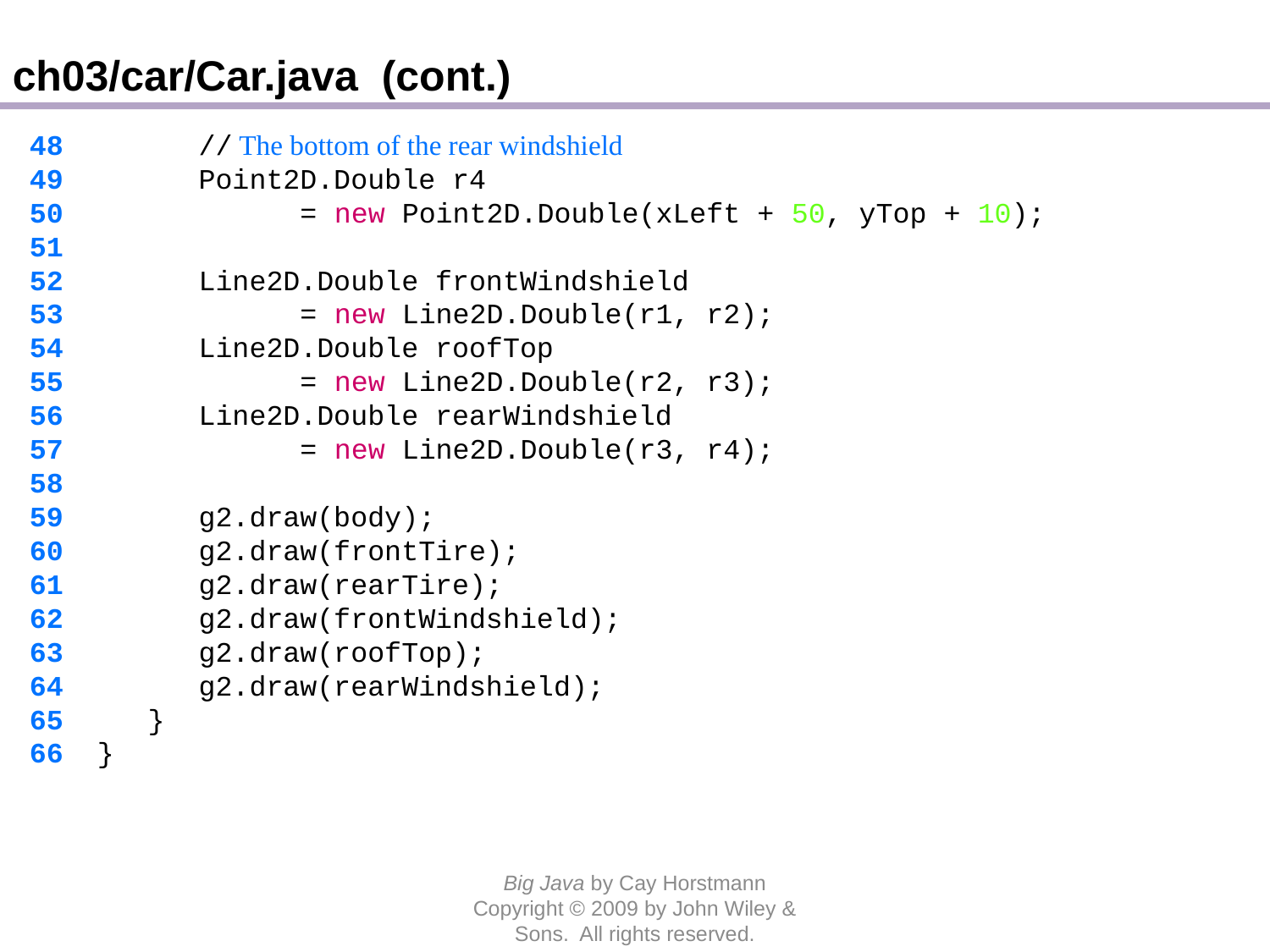

ch03/car/Car.java  (cont.)

 48        // The bottom of the rear windshield
 49        Point2D.Double r4
 50              = new Point2D.Double(xLeft + 50, yTop + 10);
 51
 52        Line2D.Double frontWindshield
 53              = new Line2D.Double(r1, r2);
 54        Line2D.Double roofTop
 55              = new Line2D.Double(r2, r3);
 56        Line2D.Double rearWindshield
 57              = new Line2D.Double(r3, r4);
 58
 59        g2.draw(body);
 60        g2.draw(frontTire);
 61        g2.draw(rearTire);
 62        g2.draw(frontWindshield);
 63        g2.draw(roofTop);
 64        g2.draw(rearWindshield);
 65     }
 66  }
Big Java by Cay Horstmann
Copyright © 2009 by John Wiley & Sons.  All rights reserved.